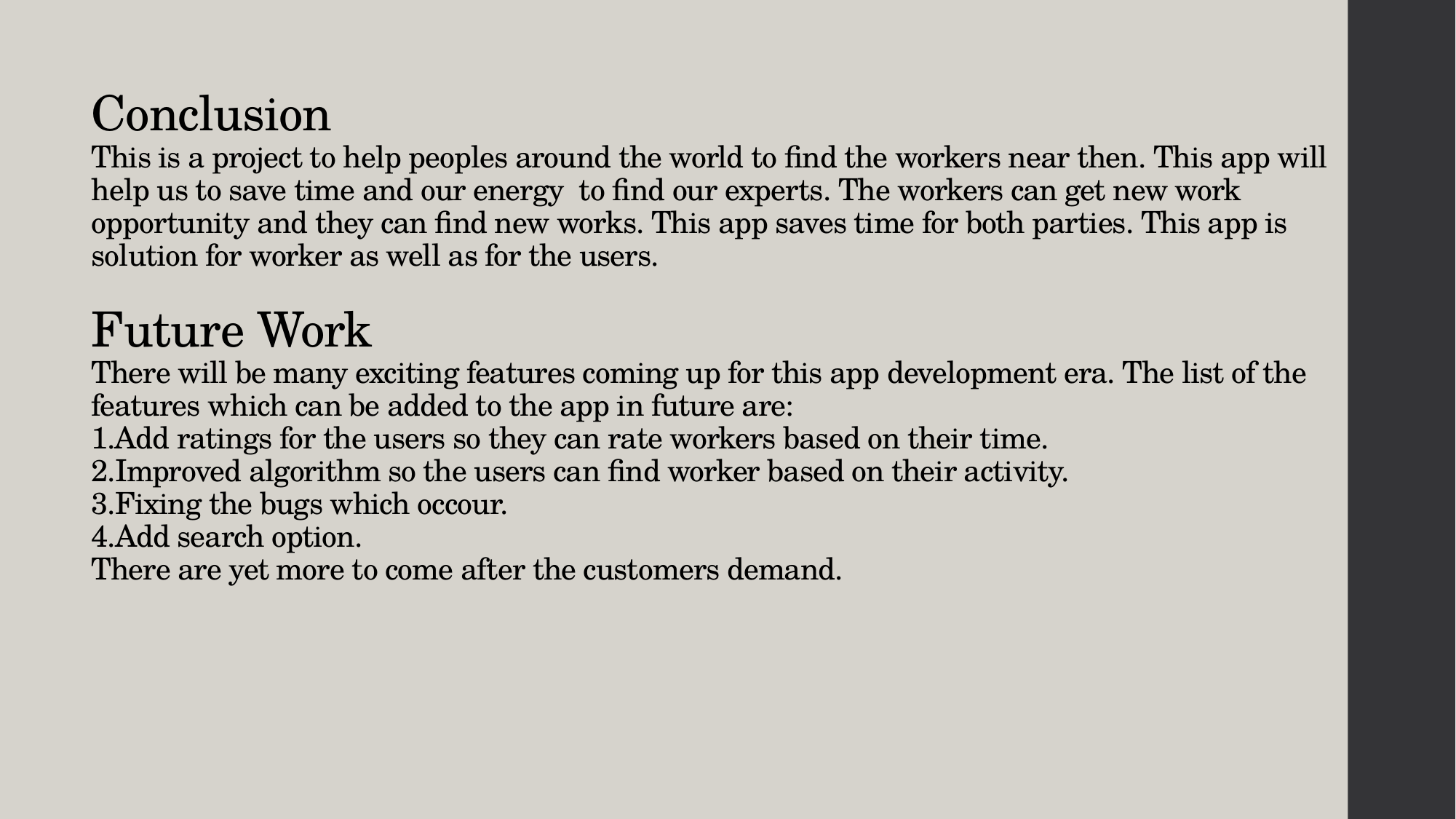

# Conclusion This is a project to help peoples around the world to find the workers near then. This app will help us to save time and our energy  to find our experts. The workers can get new work opportunity and they can find new works. This app saves time for both parties. This app is solution for worker as well as for the users. Future Work There will be many exciting features coming up for this app development era. The list of the features which can be added to the app in future are: 1.Add ratings for the users so they can rate workers based on their time. 2.Improved algorithm so the users can find worker based on their activity. 3.Fixing the bugs which occour. 4.Add search option. There are yet more to come after the customers demand.